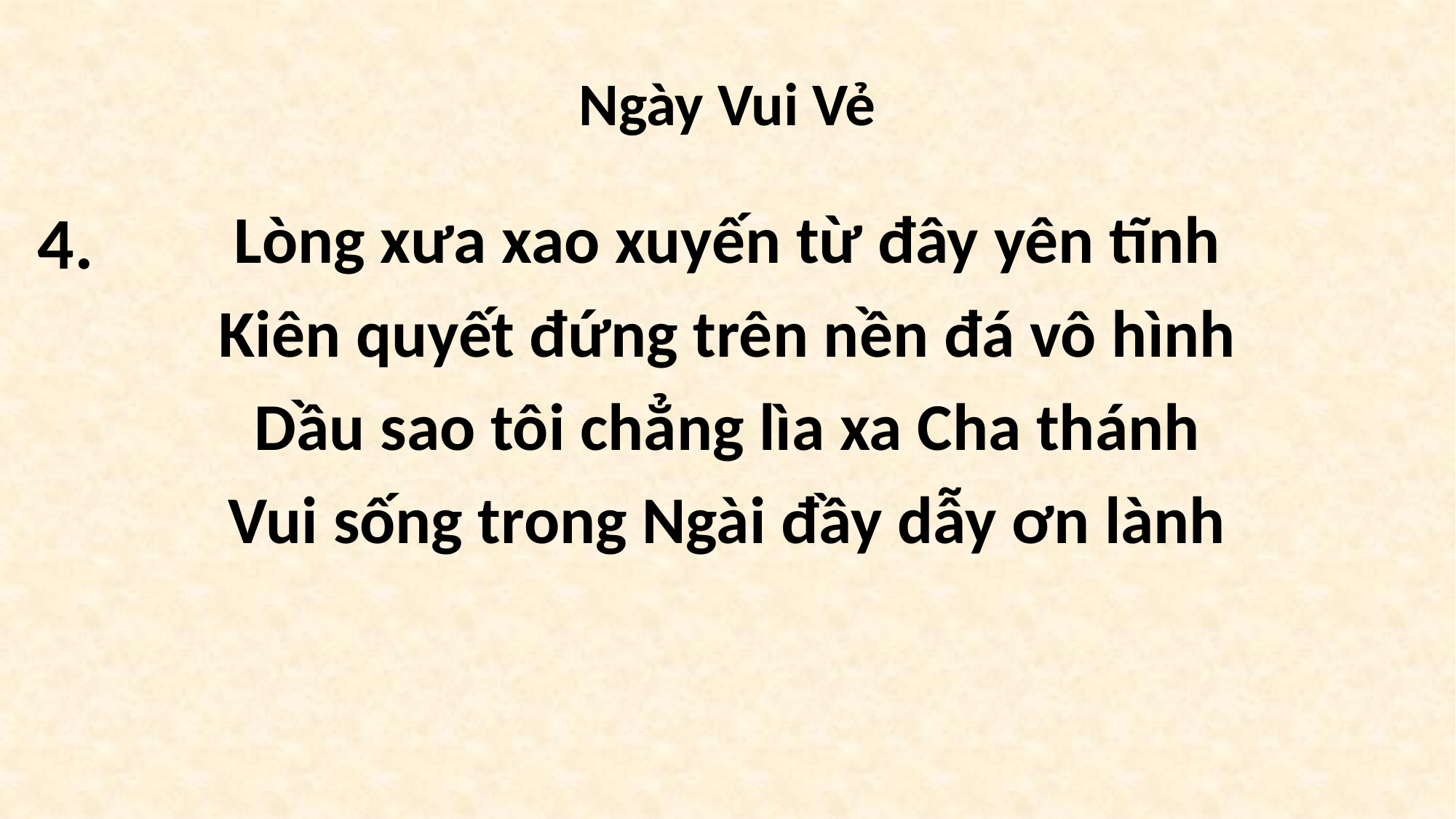

# Ngày Vui Vẻ
Lòng xưa xao xuyến từ đây yên tĩnh
Kiên quyết đứng trên nền đá vô hình
Dầu sao tôi chẳng lìa xa Cha thánh
Vui sống trong Ngài đầy dẫy ơn lành
4.